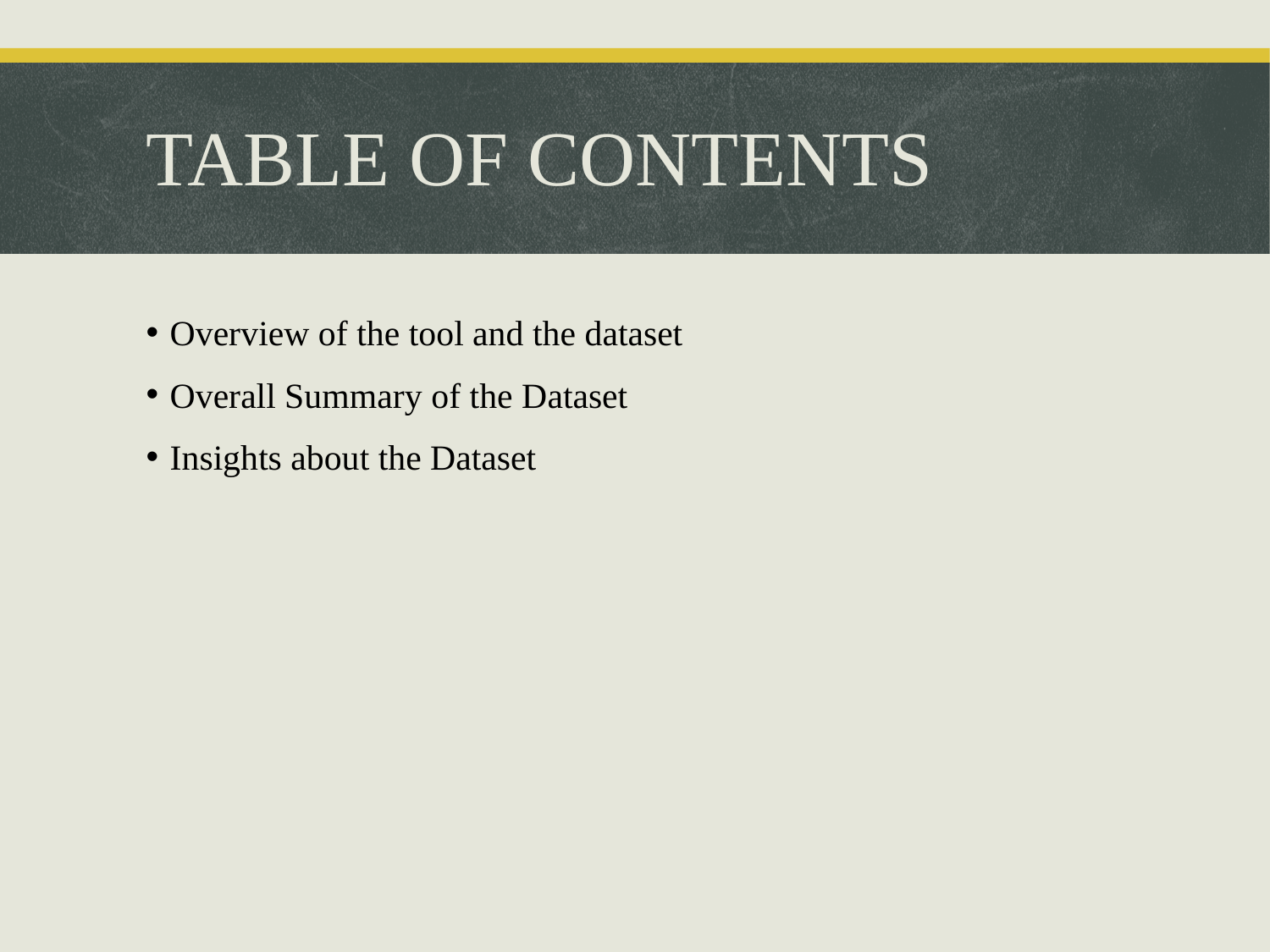

# TABLE OF CONTENTS
Overview of the tool and the dataset
Overall Summary of the Dataset
Insights about the Dataset